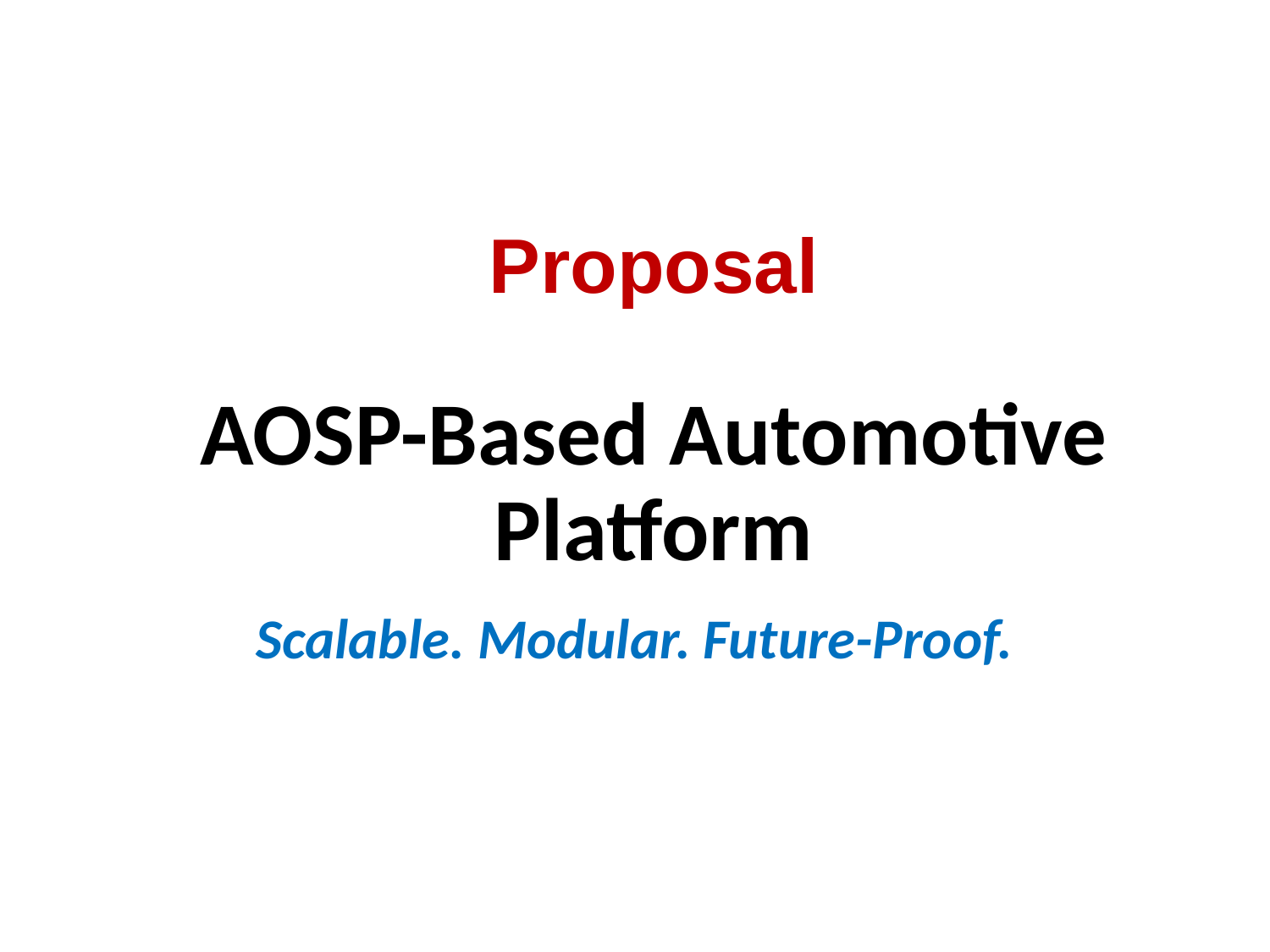

Proposal
# AOSP-Based Automotive Platform
Scalable. Modular. Future-Proof.